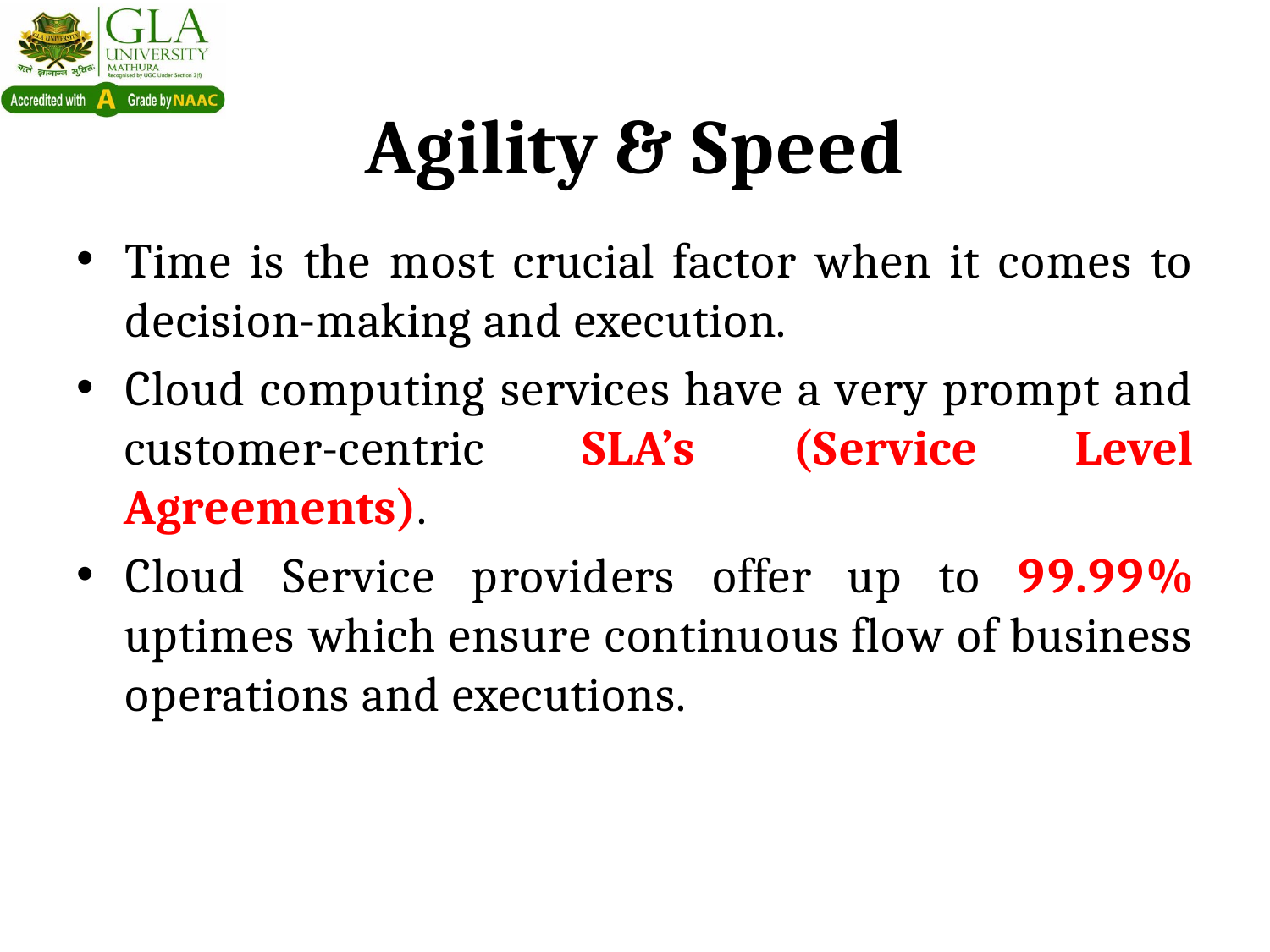

Agility & Speed
Time is the most crucial factor when it comes to decision-making and execution.
Cloud computing services have a very prompt and customer-centric SLA’s (Service Level Agreements).
Cloud Service providers offer up to 99.99% uptimes which ensure continuous flow of business operations and executions.